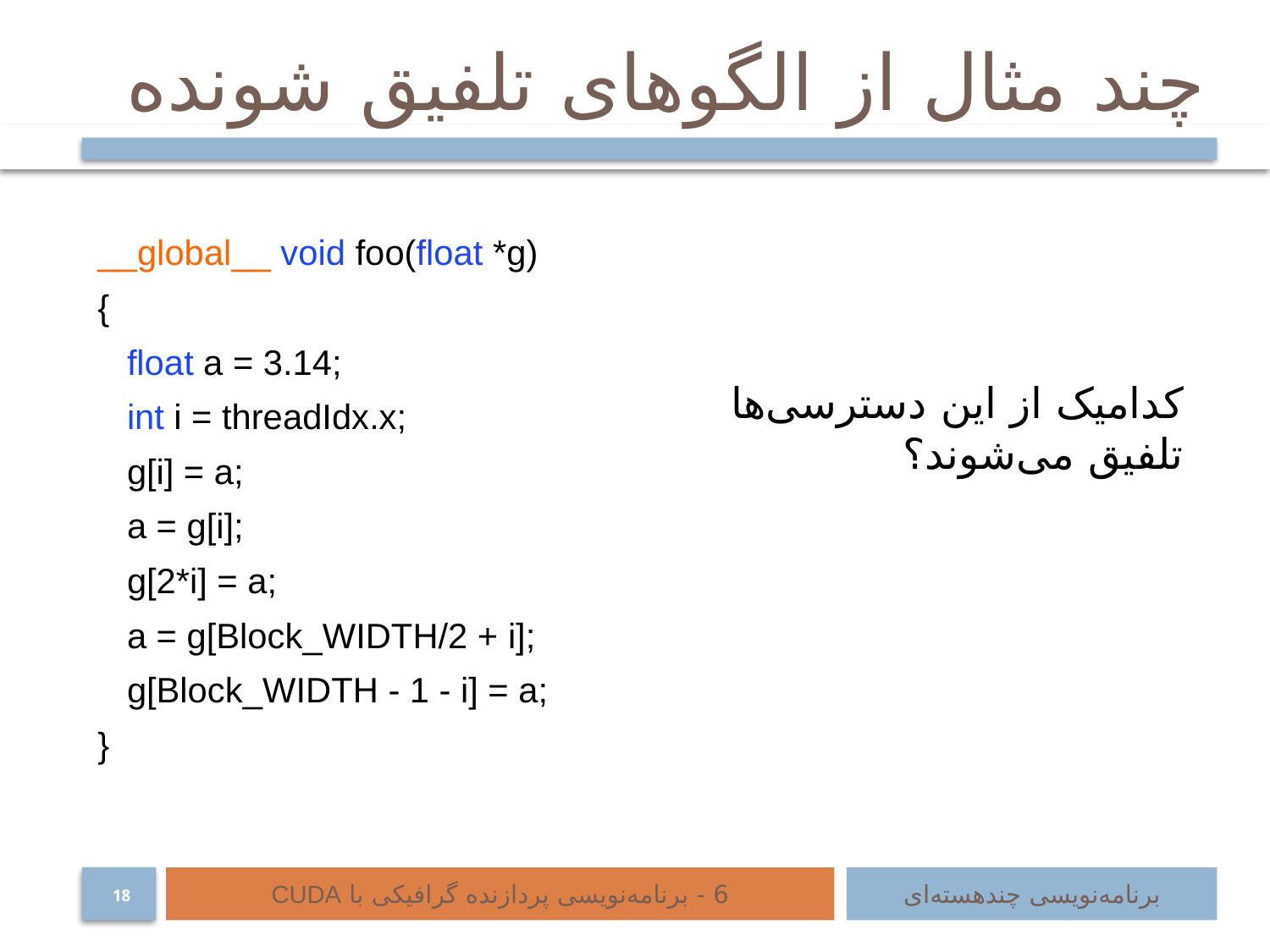

# چند مثال از الگوهای تلفیق شونده

__global__ void foo(float *g)
{
   float a = 3.14;
   int i = threadIdx.x;
   g[i] = a;
   a = g[i];
   g[2*i] = a;
   a = g[Block_WIDTH/2 + i];
   g[Block_WIDTH - 1 - i] = a;
}
کدامیک از این دسترسی‌ها تلفیق می‌شوند؟
6 - برنامه‌نویسی پردازنده گرافیکی با CUDA
برنامه‌نویسی چند‌هسته‌ای
18